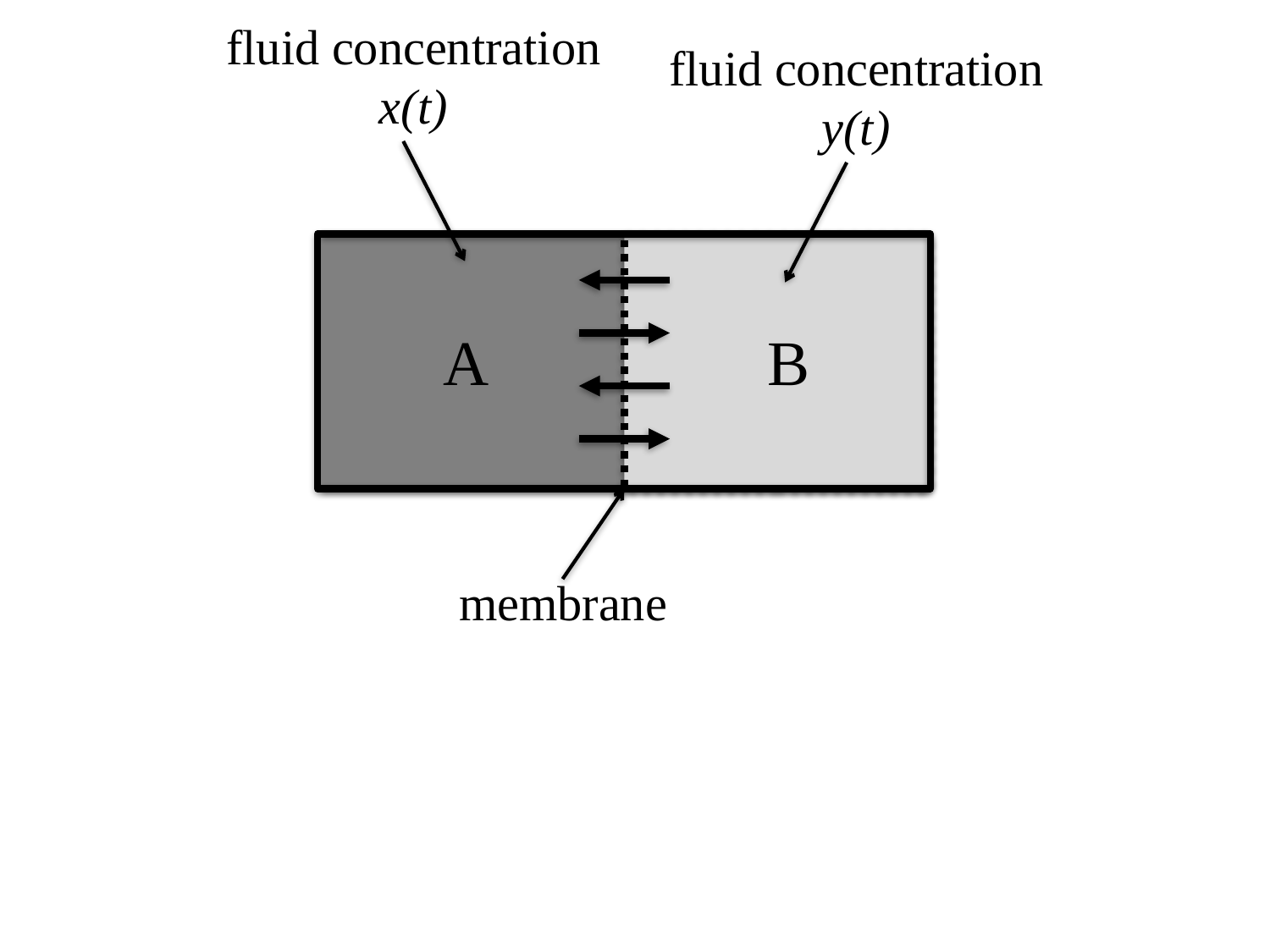

fluid concentration x(t)
fluid concentration y(t)

A
B
membrane